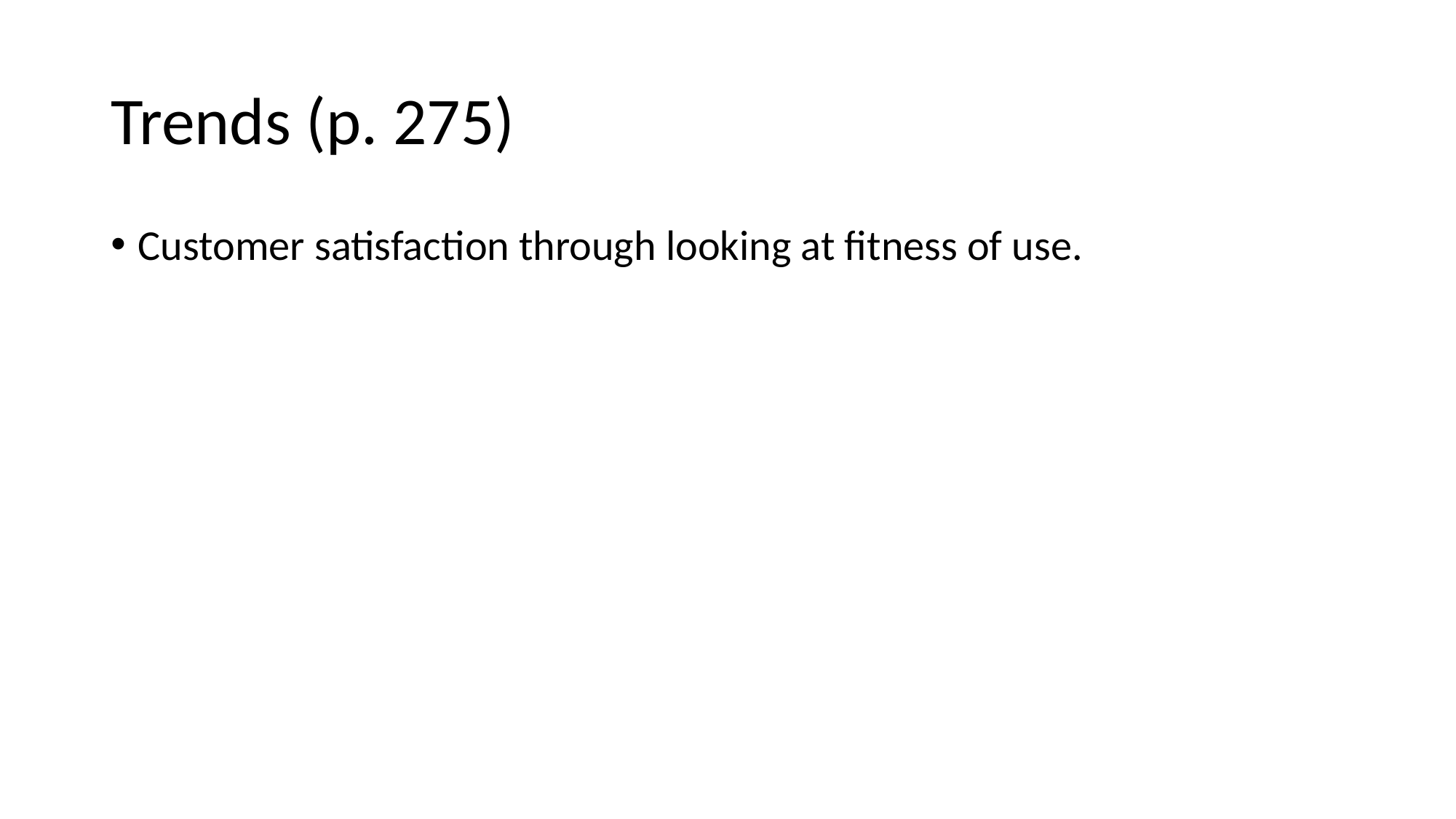

# Trends (p. 275)
Customer satisfaction through looking at fitness of use.
26